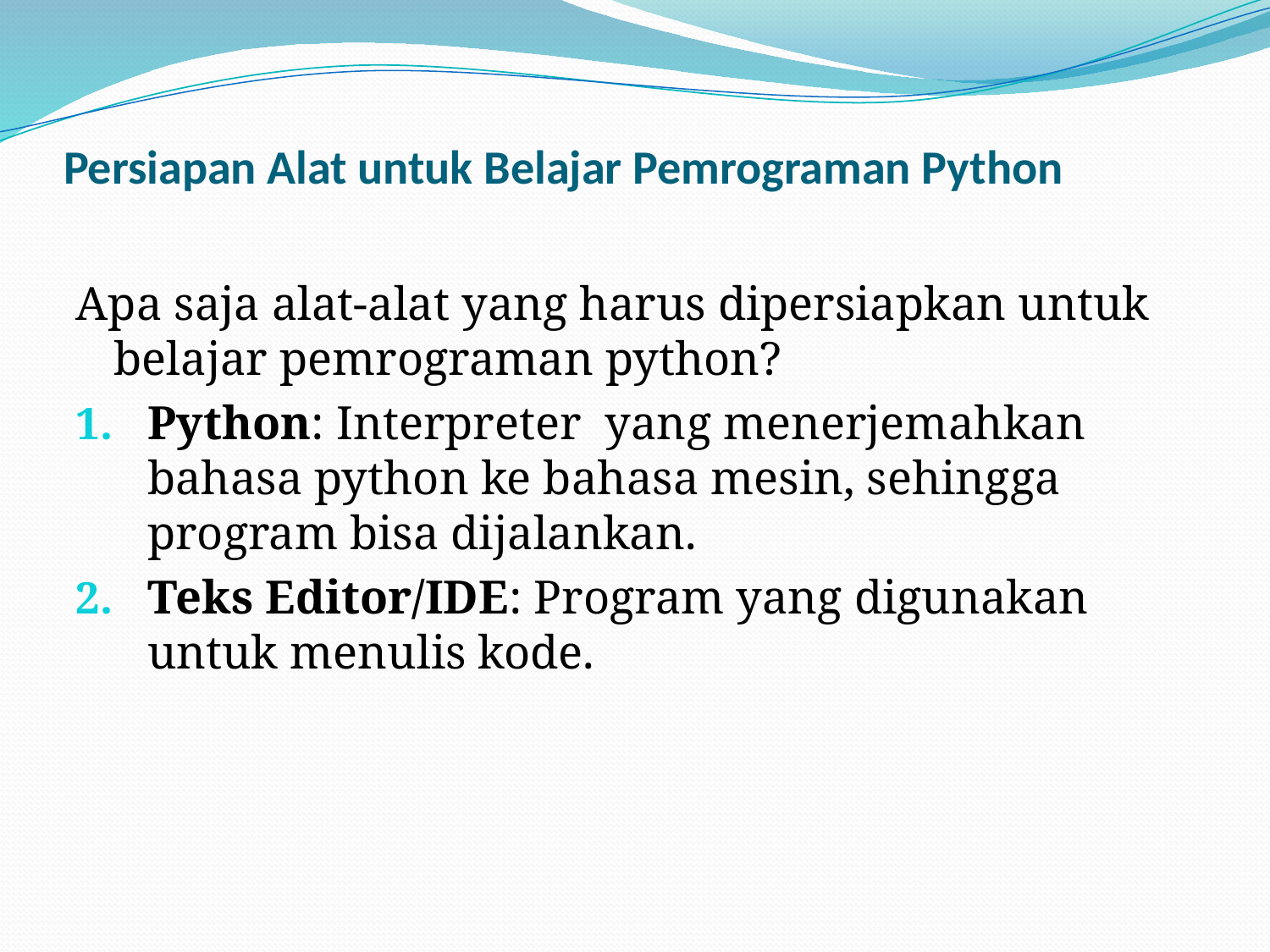

# Persiapan Alat untuk Belajar Pemrograman Python
Apa saja alat-alat yang harus dipersiapkan untuk belajar pemrograman python?
Python: Interpreter  yang menerjemahkan bahasa python ke bahasa mesin, sehingga program bisa dijalankan.
Teks Editor/IDE: Program yang digunakan untuk menulis kode.